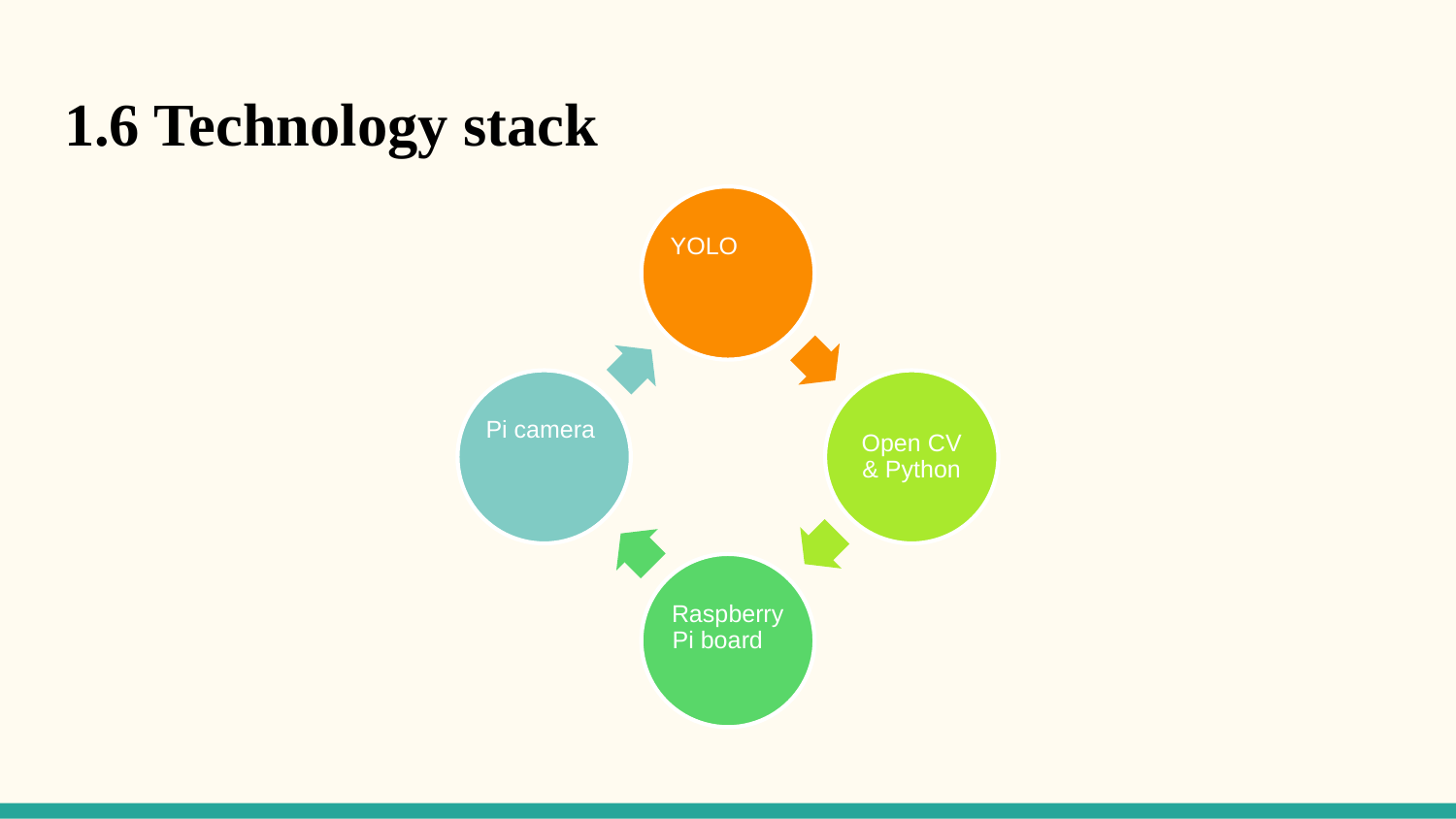

# 1.6 Technology stack
YOLO

Open CV & Python

Raspberry Pi board

Pi camera